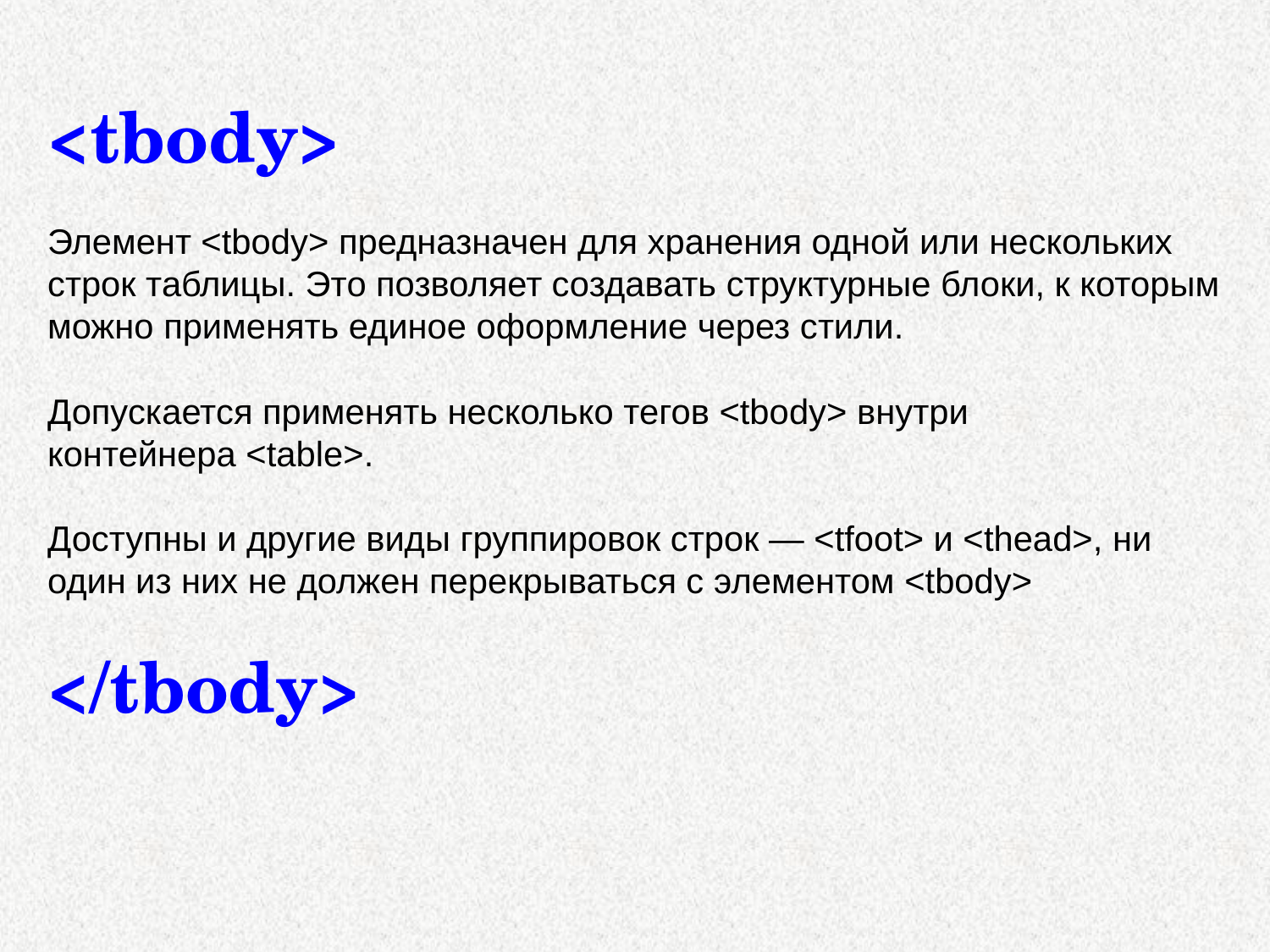

<tbody>

Элемент <tbody> предназначен для хранения одной или нескольких строк таблицы. Это позволяет создавать структурные блоки, к которым можно применять единое оформление через стили.

Допускается применять несколько тегов <tbody> внутри контейнера <table>.

Доступны и другие виды группировок строк — <tfoot> и <thead>, ни один из них не должен перекрываться с элементом <tbody>

</tbody>